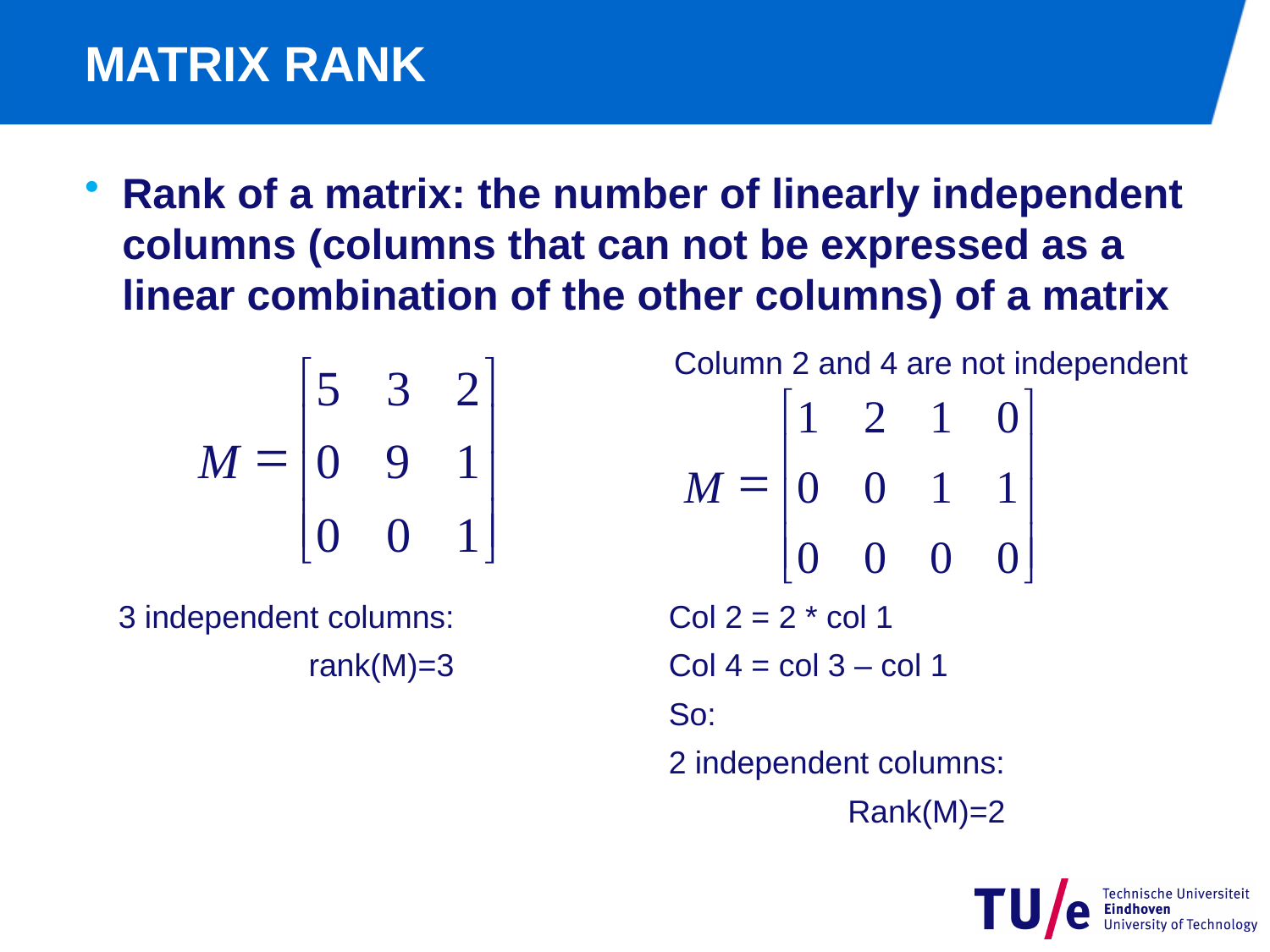

# MATRIX RANK
Rank of a matrix: the number of linearly independent columns (columns that can not be expressed as a linear combination of the other columns) of a matrix
Column 2 and 4 are not independent

5
3
2

=
M
0
9
1

0
0
1

1
2
1
0

=
M
0
0
1
1

0
0
0
0

3 independent columns:
rank(M)=3
Col 2 = 2 * col 1
Col 4 = col 3 – col 1
So:
2 independent columns:
Rank(M)=2